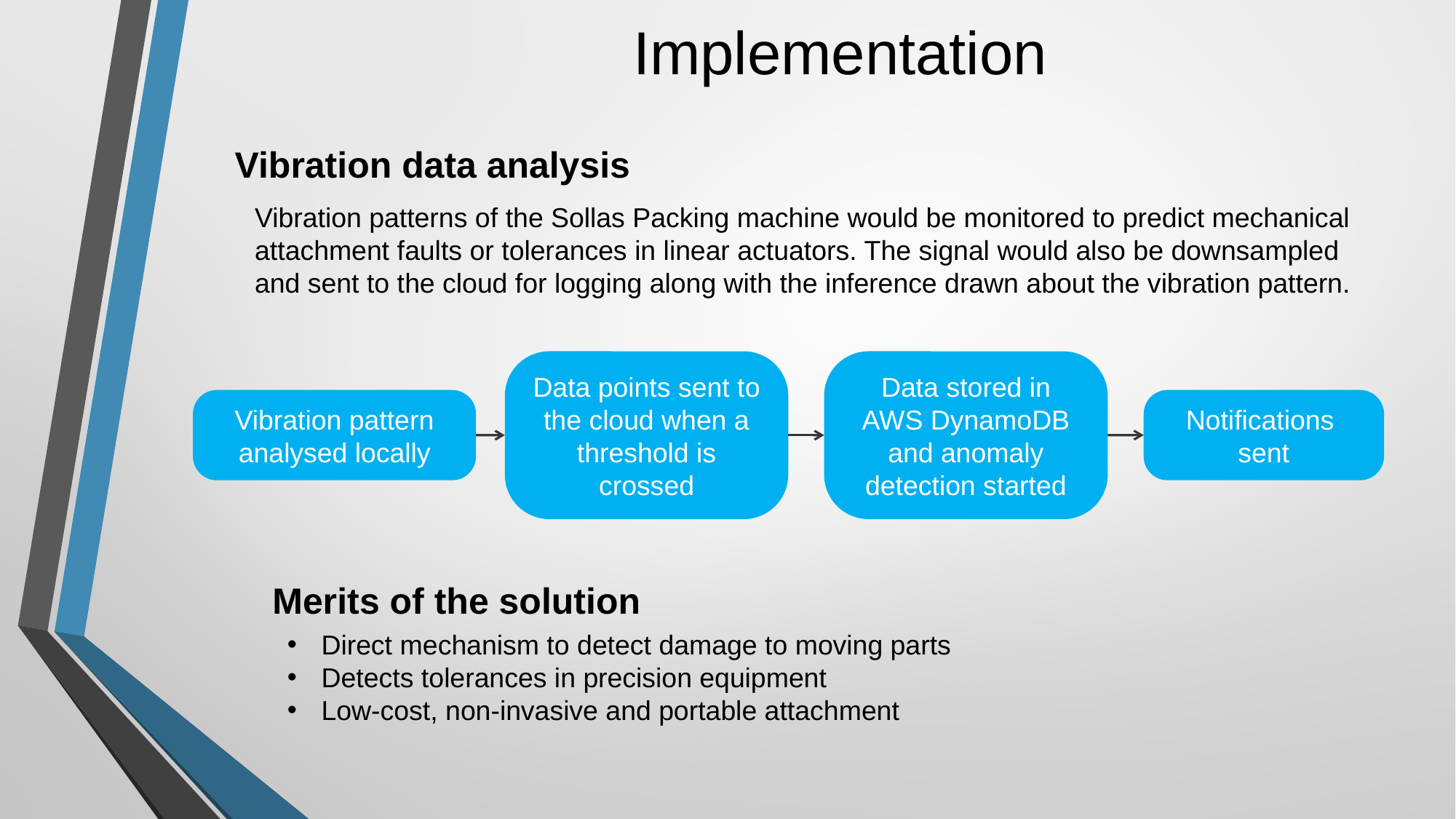

Implementation
Vibration data analysis
Vibration patterns of the Sollas Packing machine would be monitored to predict mechanical attachment faults or tolerances in linear actuators. The signal would also be downsampled and sent to the cloud for logging along with the inference drawn about the vibration pattern.
Data points sent to the cloud when a threshold is crossed
Data stored in AWS DynamoDB and anomaly detection started
Vibration pattern analysed locally
Notifications
sent
Merits of the solution
Direct mechanism to detect damage to moving parts
Detects tolerances in precision equipment
Low-cost, non-invasive and portable attachment